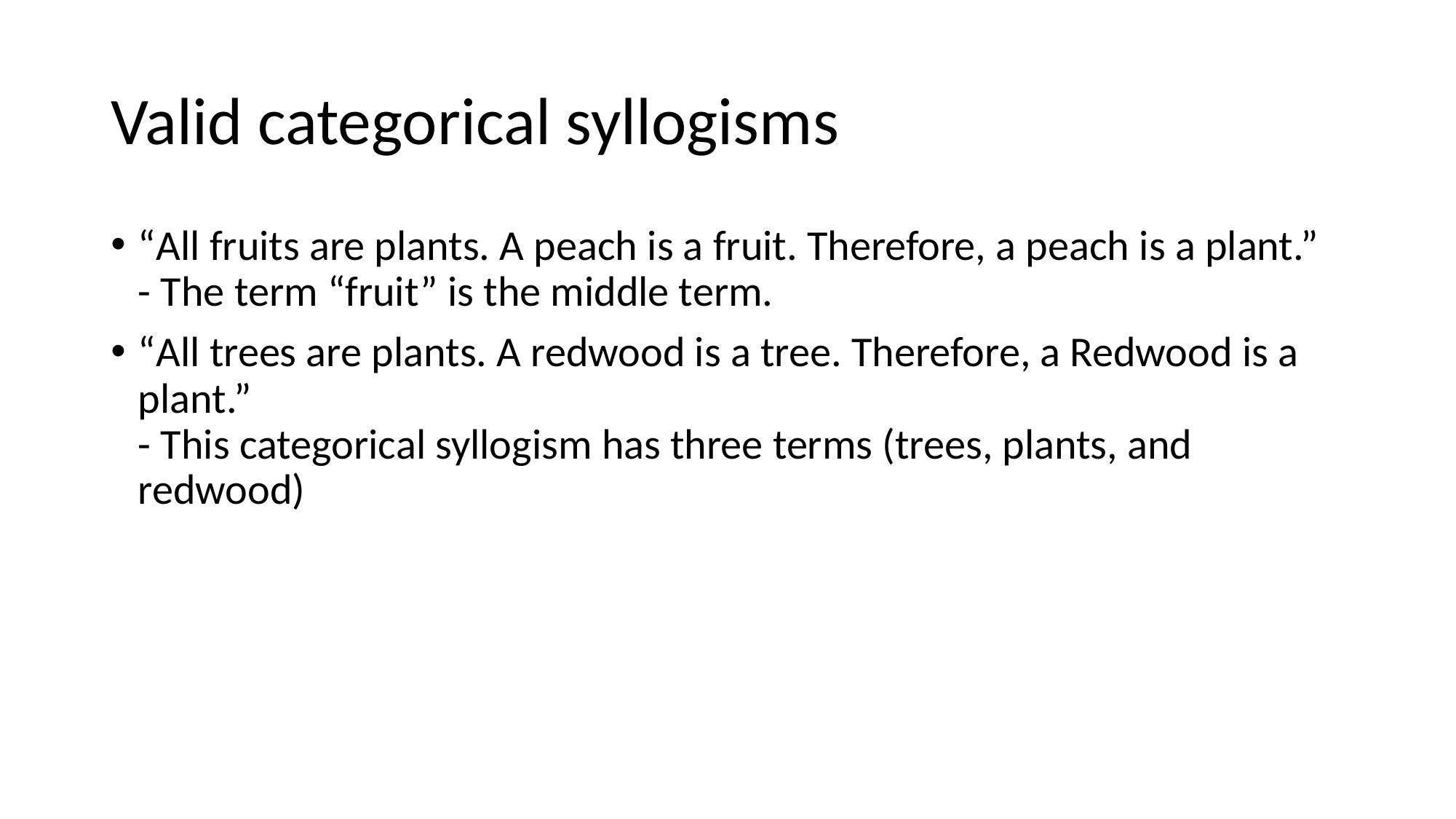

# Valid categorical syllogisms
“All fruits are plants. A peach is a fruit. Therefore, a peach is a plant.”
- The term “fruit” is the middle term.
“All trees are plants. A redwood is a tree. Therefore, a Redwood is a plant.”
- This categorical syllogism has three terms (trees, plants, and redwood)